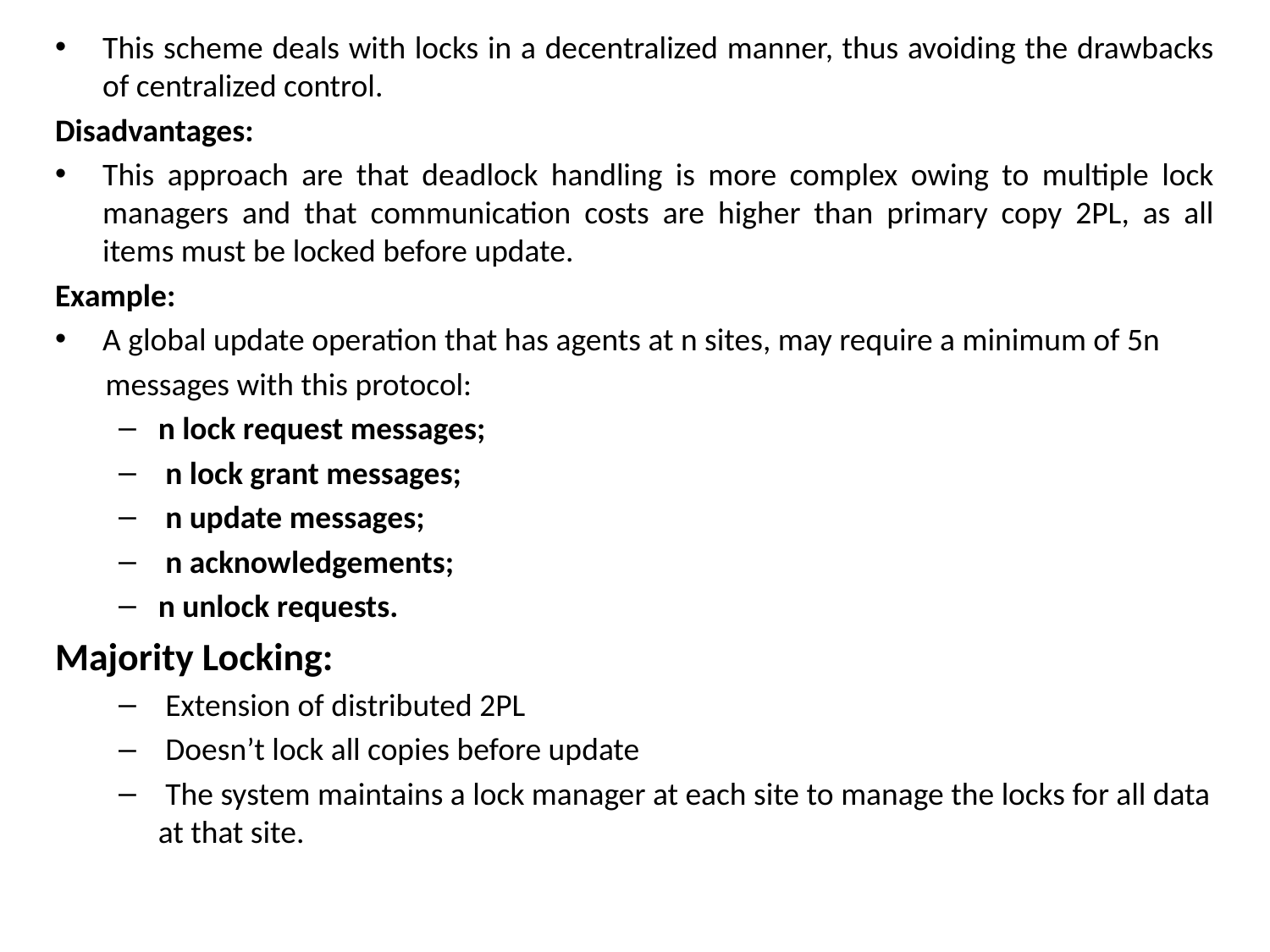

This scheme deals with locks in a decentralized manner, thus avoiding the drawbacks of centralized control.
Disadvantages:
This approach are that deadlock handling is more complex owing to multiple lock managers and that communication costs are higher than primary copy 2PL, as all items must be locked before update.
Example:
A global update operation that has agents at n sites, may require a minimum of 5n
       messages with this protocol:
n lock request messages;
 n lock grant messages;
 n update messages;
 n acknowledgements;
n unlock requests.
Majority Locking:
 Extension of distributed 2PL
 Doesn’t lock all copies before update
 The system maintains a lock manager at each site to manage the locks for all data at that site.